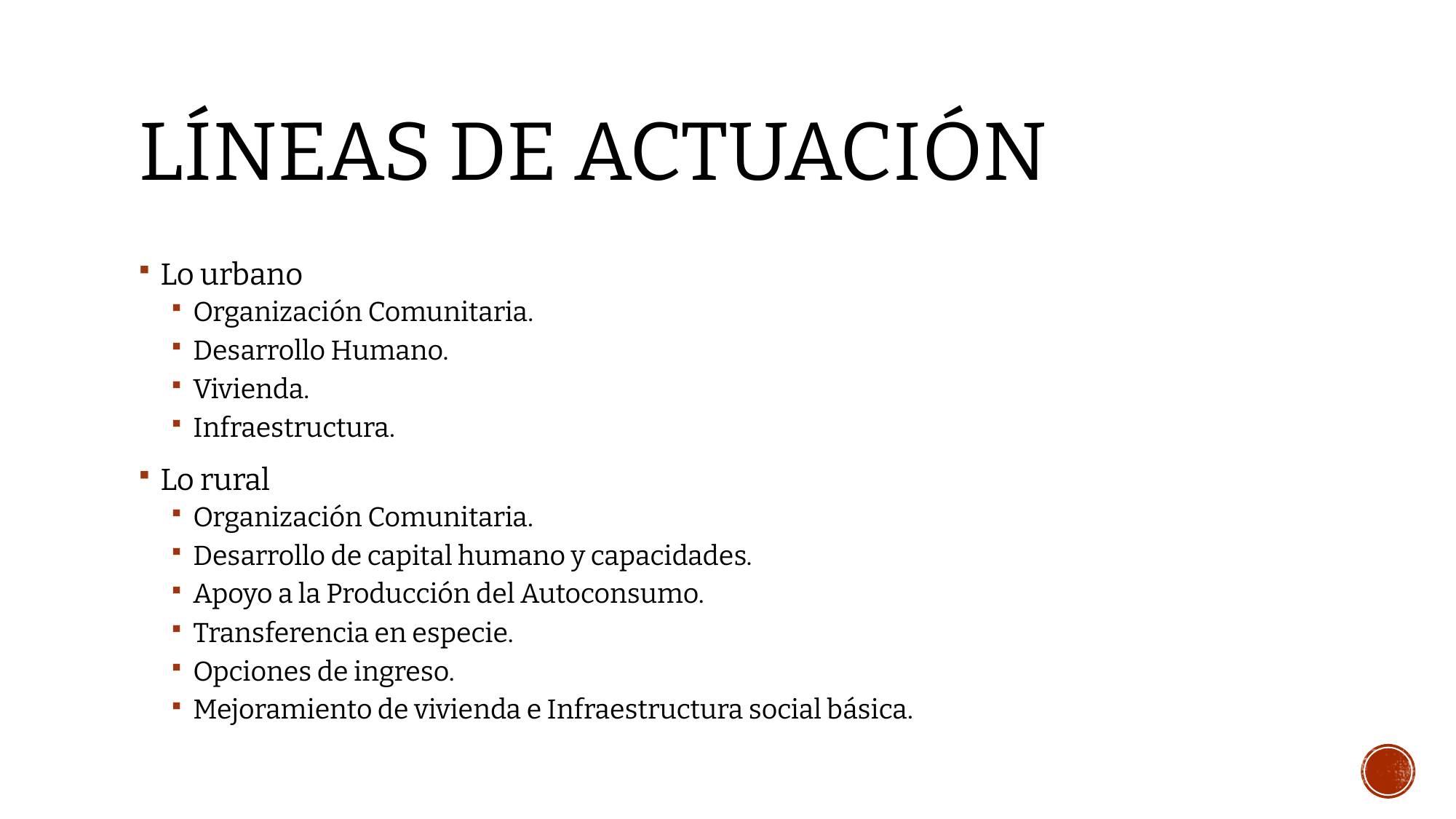

# Líneas de actuación
Lo urbano
Organización Comunitaria.
Desarrollo Humano.
Vivienda.
Infraestructura.
Lo rural
Organización Comunitaria.
Desarrollo de capital humano y capacidades.
Apoyo a la Producción del Autoconsumo.
Transferencia en especie.
Opciones de ingreso.
Mejoramiento de vivienda e Infraestructura social básica.